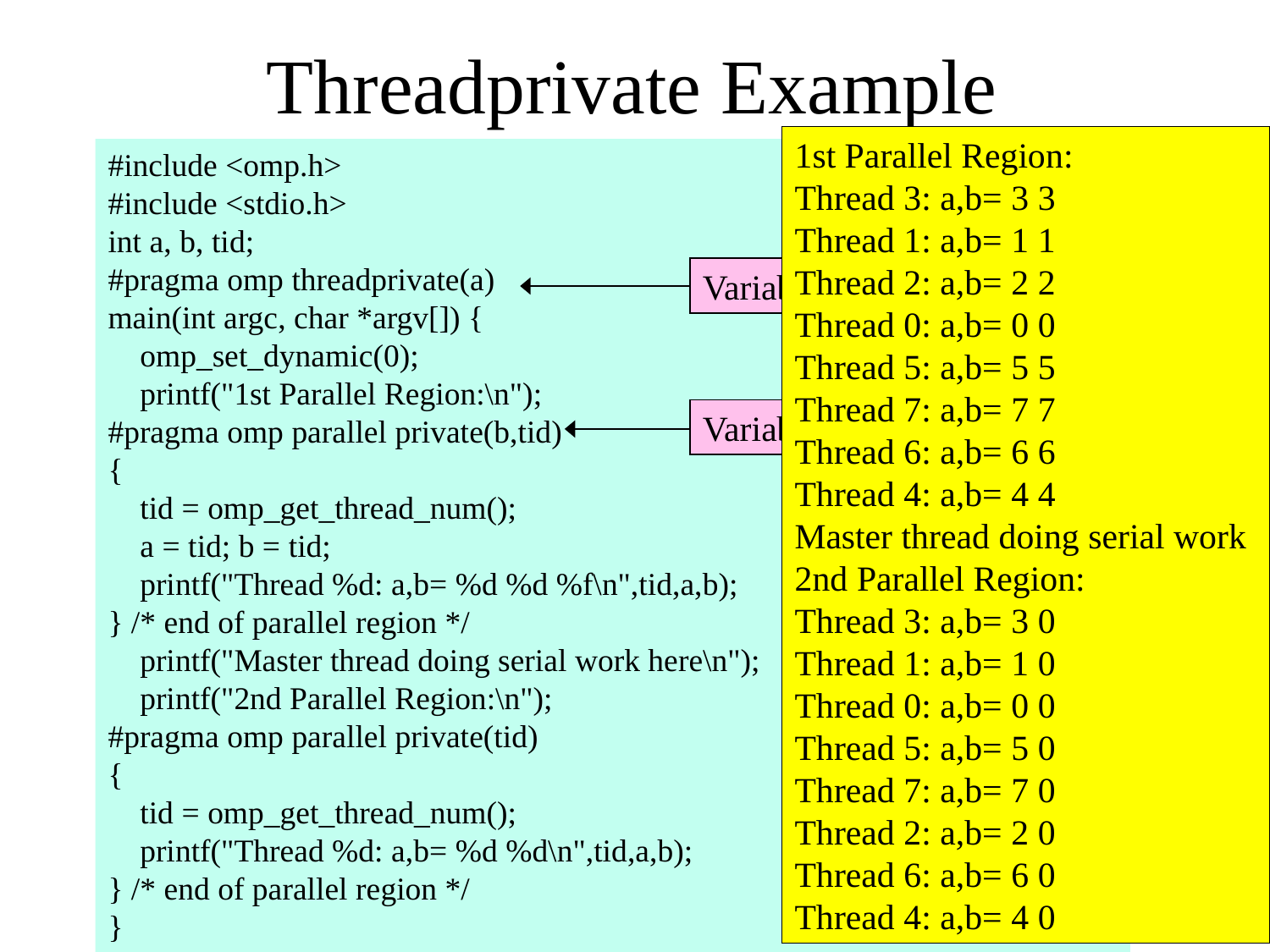

# Threadprivate Example
1st Parallel Region:
Thread 3: a,b= 3 3
Thread 1: a,b= 1 1
Thread 2: a,b= 2 2
Thread 0: a,b= 0 0
Thread 5: a,b= 5 5
Thread 7: a,b= 7 7
Thread 6: a,b= 6 6
Thread 4: a,b= 4 4
Master thread doing serial work
2nd Parallel Region:
Thread 3: a,b= 3 0
Thread 1: a,b= 1 0
Thread 0: a,b= 0 0
Thread 5: a,b= 5 0
Thread 7: a,b= 7 0
Thread 2: a,b= 2 0
Thread 6: a,b= 6 0
Thread 4: a,b= 4 0
#include <omp.h>
#include <stdio.h>
int a, b, tid;
#pragma omp threadprivate(a)
main(int argc, char *argv[]) {
    omp_set_dynamic(0);
    printf("1st Parallel Region:\n");
#pragma omp parallel private(b,tid)
{
    tid = omp_get_thread_num();
    a = tid; b = tid;
    printf("Thread %d: a,b= %d %d %f\n",tid,a,b);
} /* end of parallel region */
    printf("Master thread doing serial work here\n");
    printf("2nd Parallel Region:\n");
#pragma omp parallel private(tid)
{
    tid = omp_get_thread_num();
    printf("Thread %d: a,b= %d %d\n",tid,a,b);
} /* end of parallel region */
}
Variable a is threadprivate
Variables b and tid are private
62